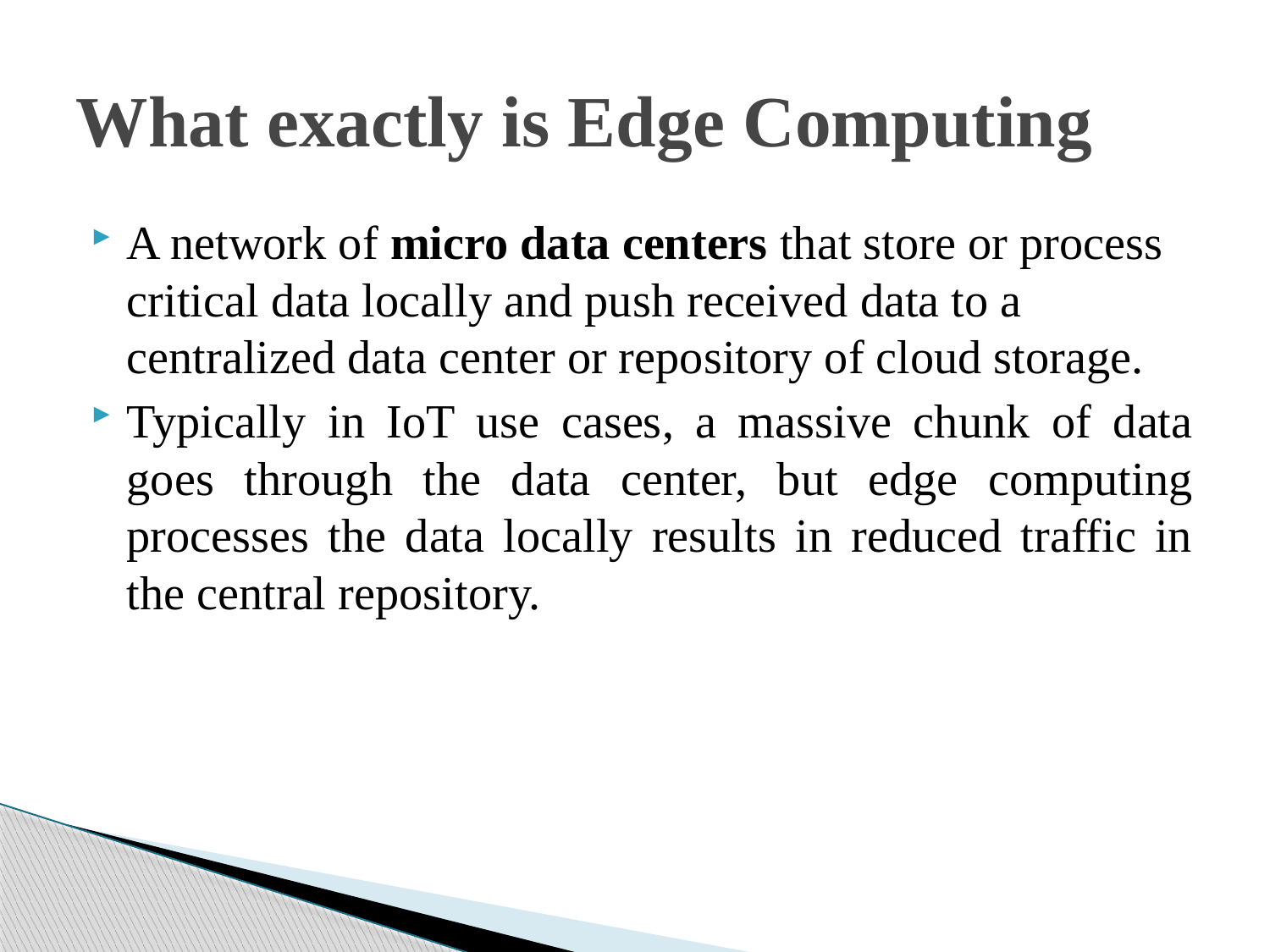

# What exactly is Edge Computing
A network of micro data centers that store or process critical data locally and push received data to a centralized data center or repository of cloud storage.
Typically in IoT use cases, a massive chunk of data goes through the data center, but edge computing processes the data locally results in reduced traffic in the central repository.

5